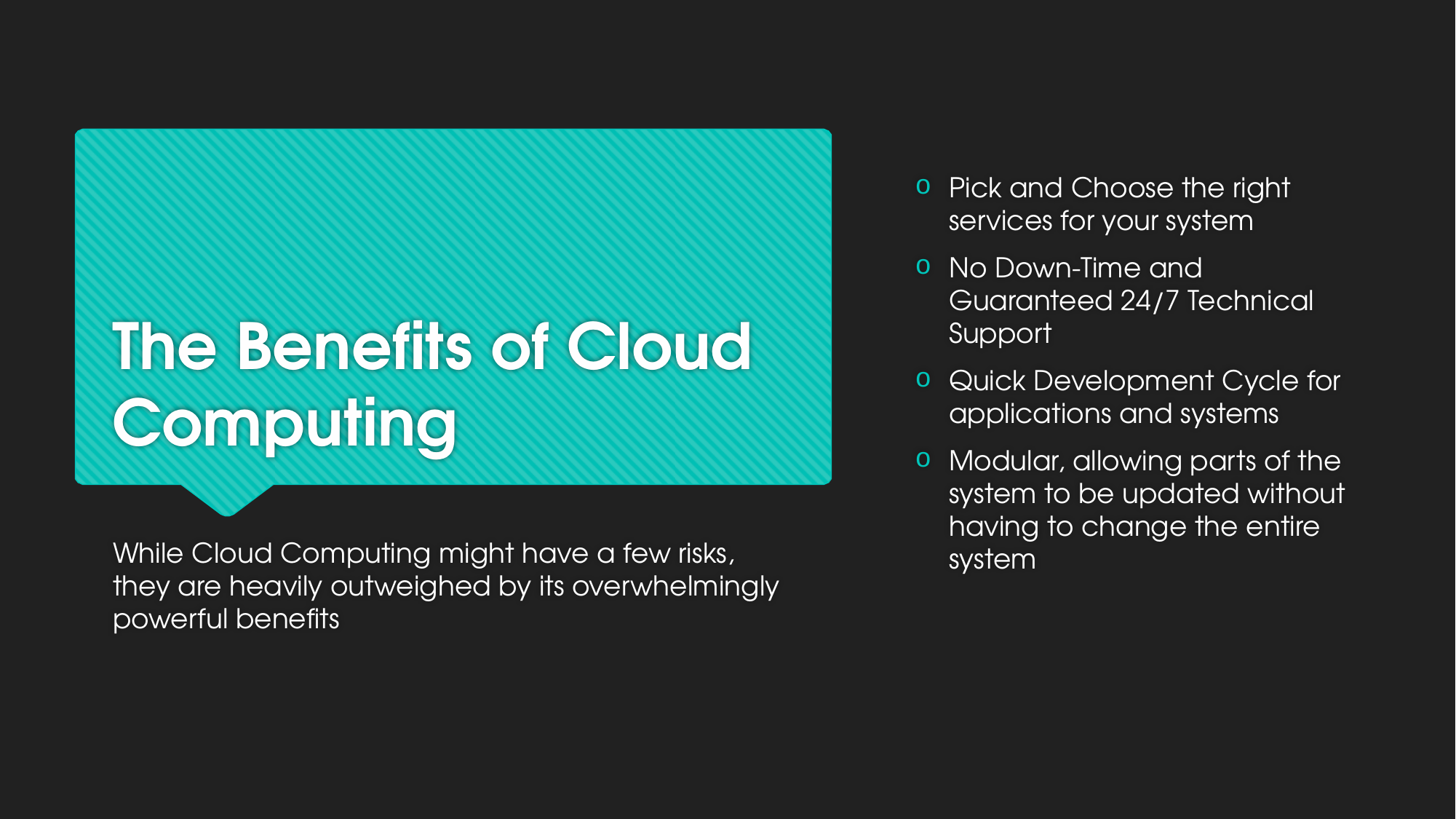

Pick and Choose the right services for your system
No Down-Time and Guaranteed 24/7 Technical Support
Quick Development Cycle for applications and systems
Modular, allowing parts of the system to be updated without having to change the entire system
# The Benefits of Cloud Computing
While Cloud Computing might have a few risks, they are heavily outweighed by its overwhelmingly powerful benefits